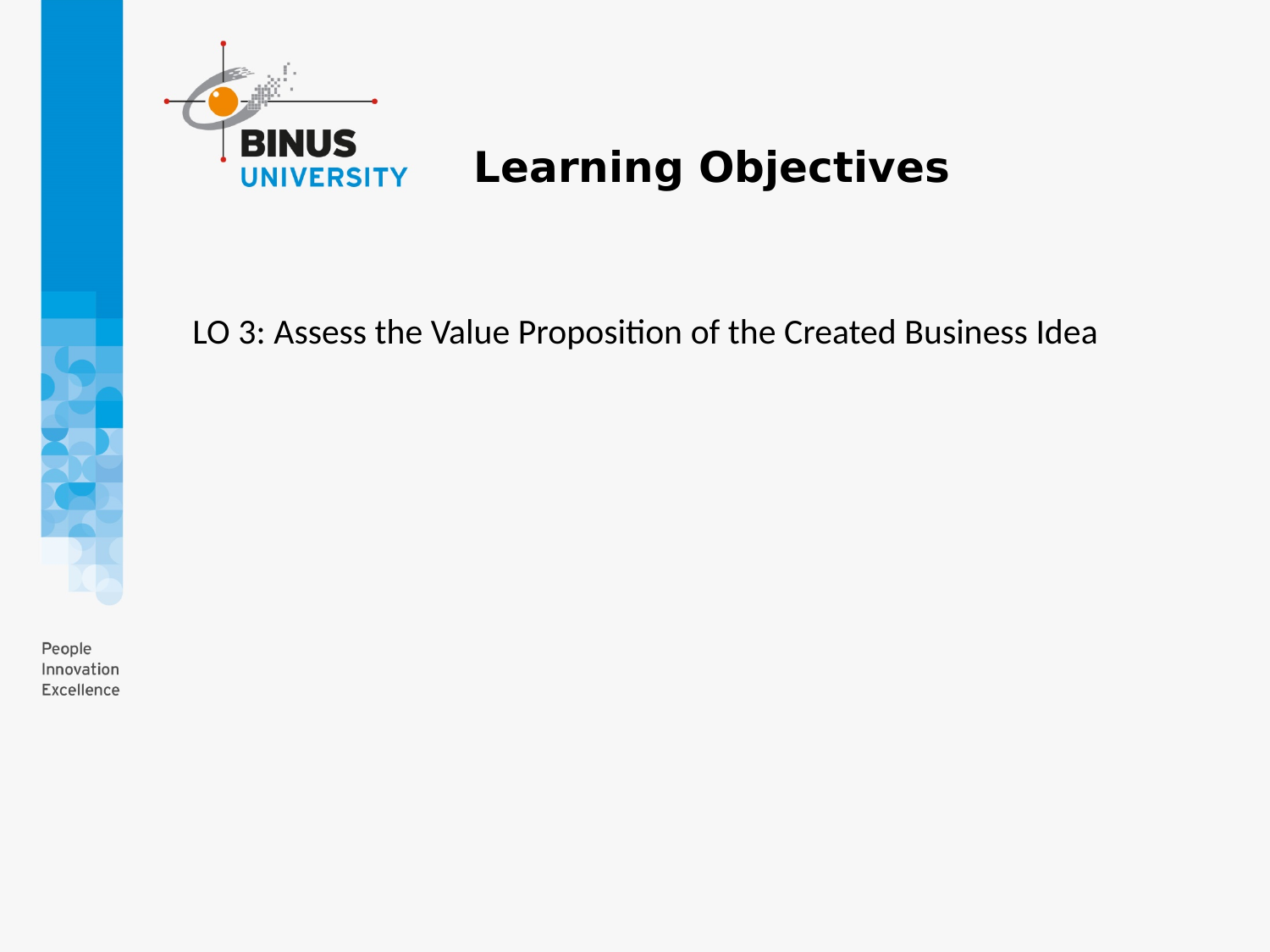

Learning Objectives
# LO 3: Assess the Value Proposition of the Created Business Idea